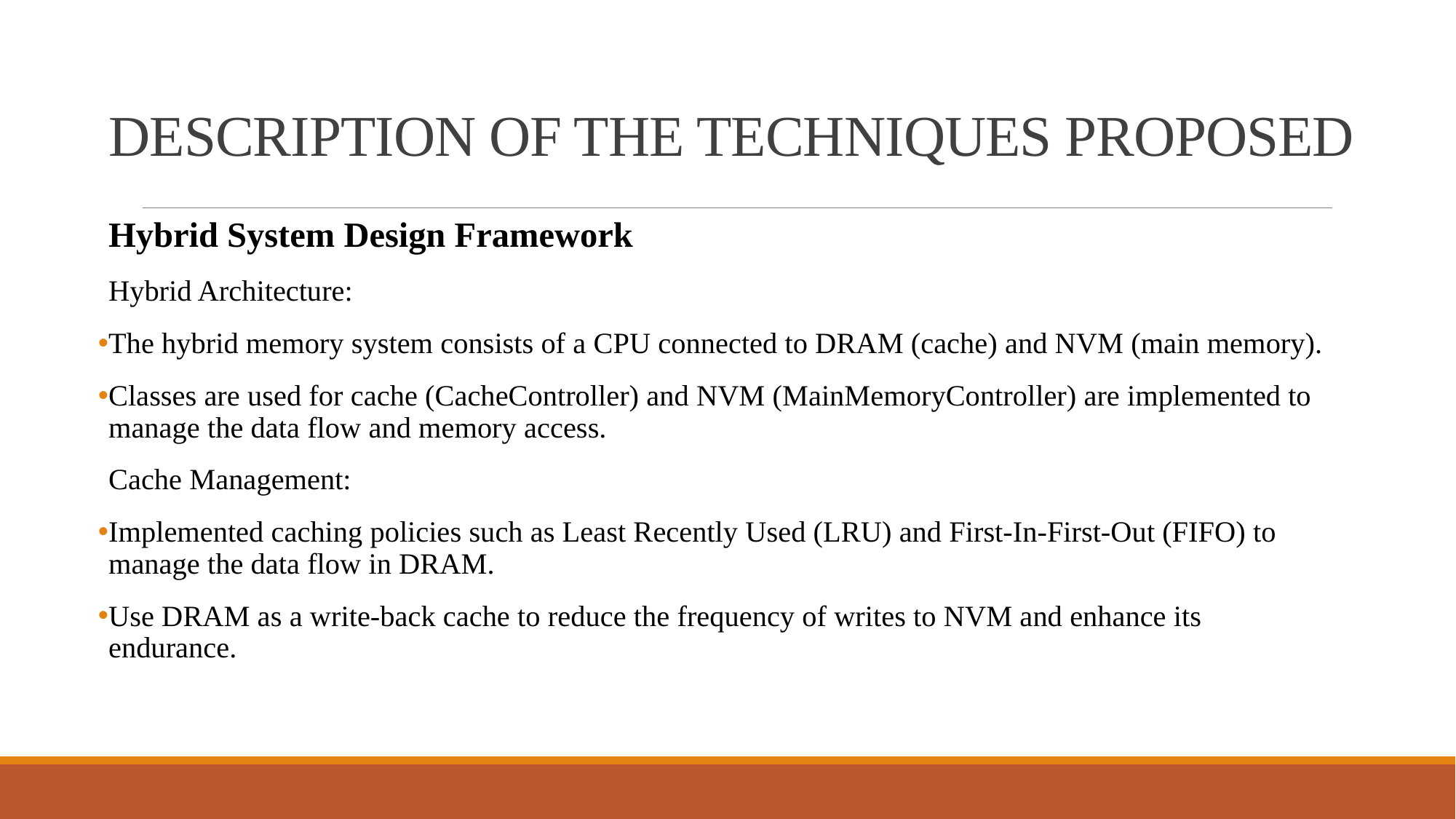

# DESCRIPTION OF THE TECHNIQUES PROPOSED
Hybrid System Design Framework
Hybrid Architecture:
The hybrid memory system consists of a CPU connected to DRAM (cache) and NVM (main memory).
Classes are used for cache (CacheController) and NVM (MainMemoryController) are implemented to manage the data flow and memory access.
Cache Management:
Implemented caching policies such as Least Recently Used (LRU) and First-In-First-Out (FIFO) to manage the data flow in DRAM.
Use DRAM as a write-back cache to reduce the frequency of writes to NVM and enhance its endurance.